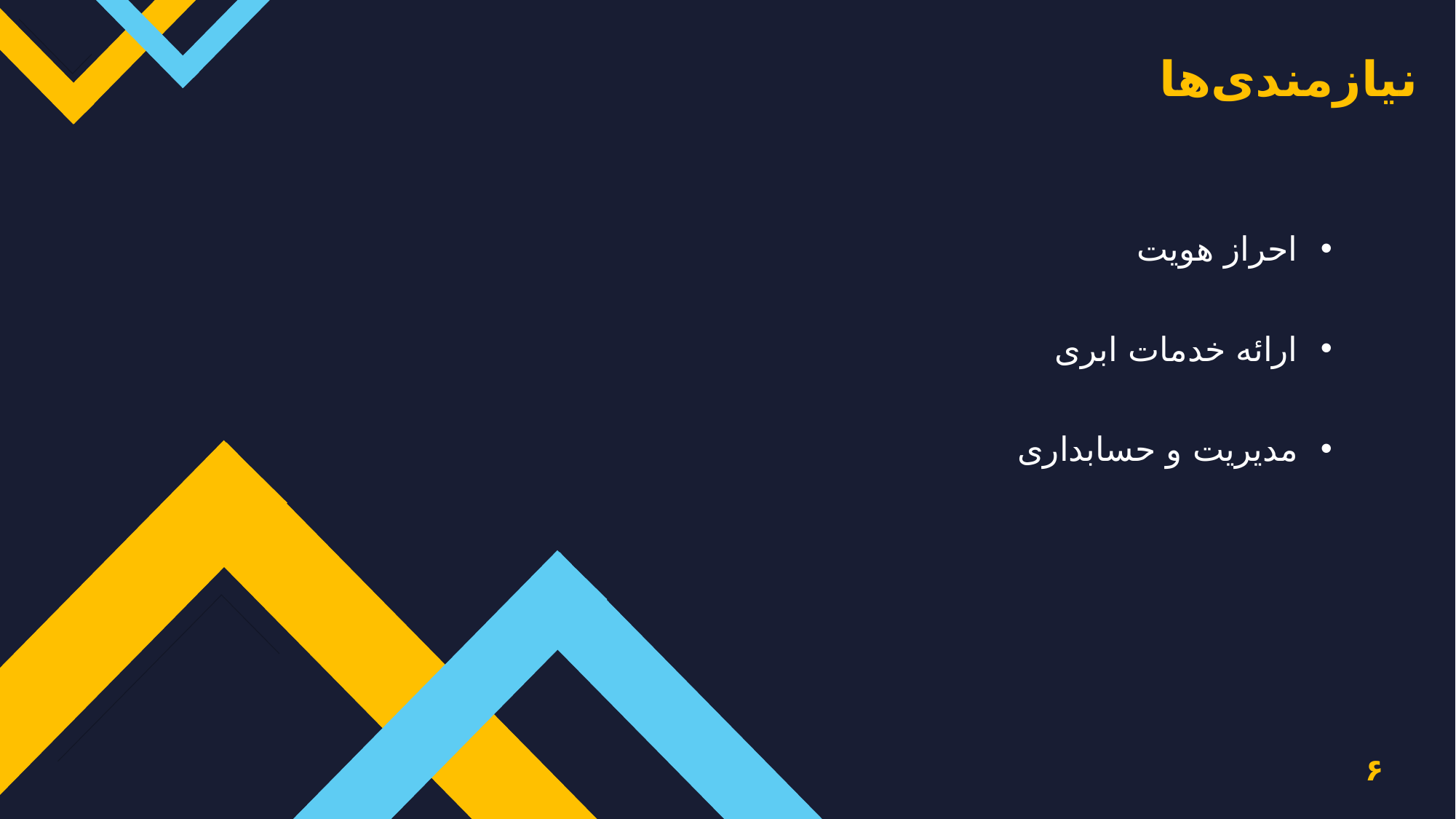

نیازمندی‌ها
احراز هویت
ارائه خدمات ابری
مدیریت و حسابداری

۶